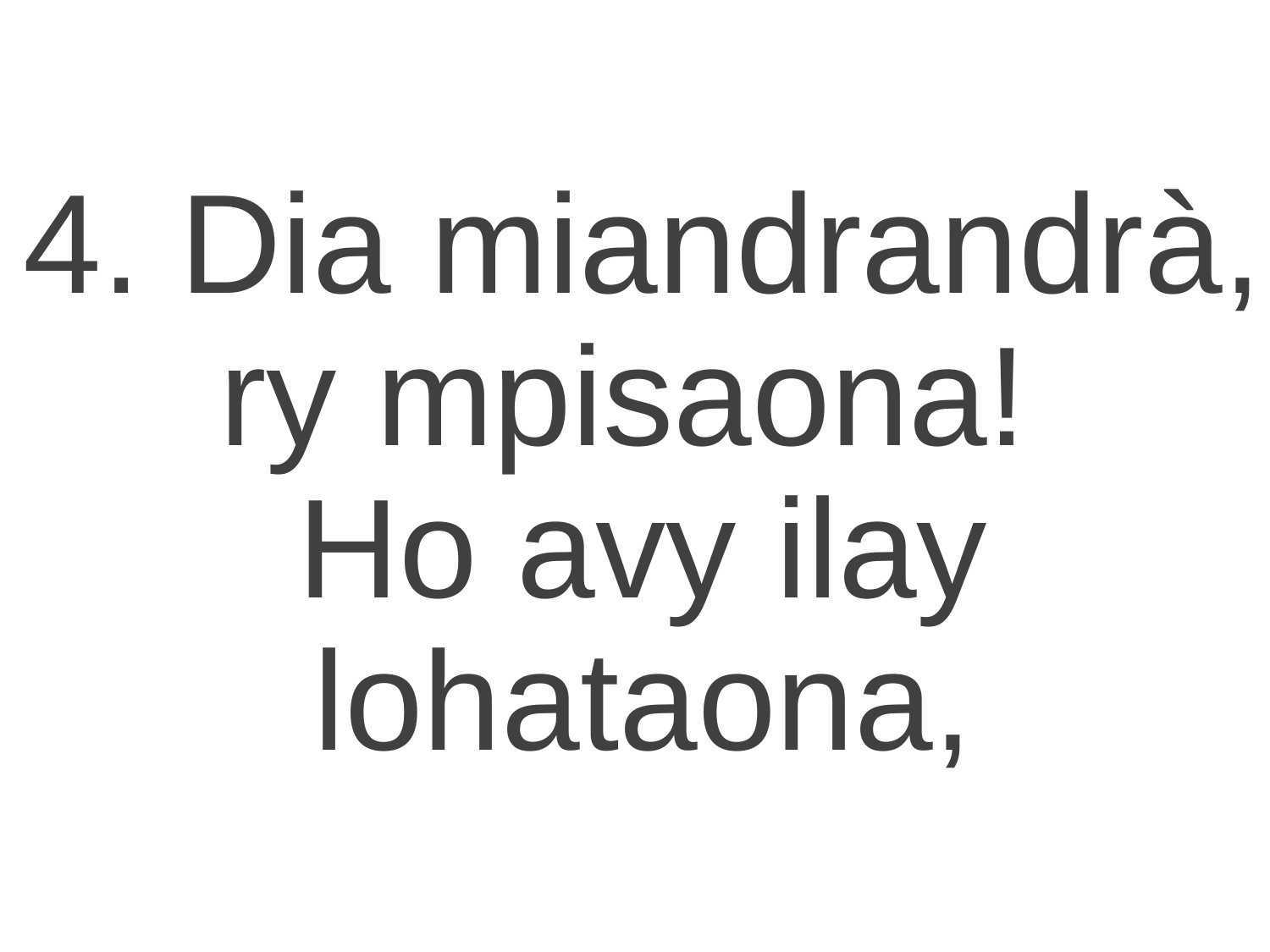

4. Dia miandrandrà, ry mpisaona!
Ho avy ilay lohataona,